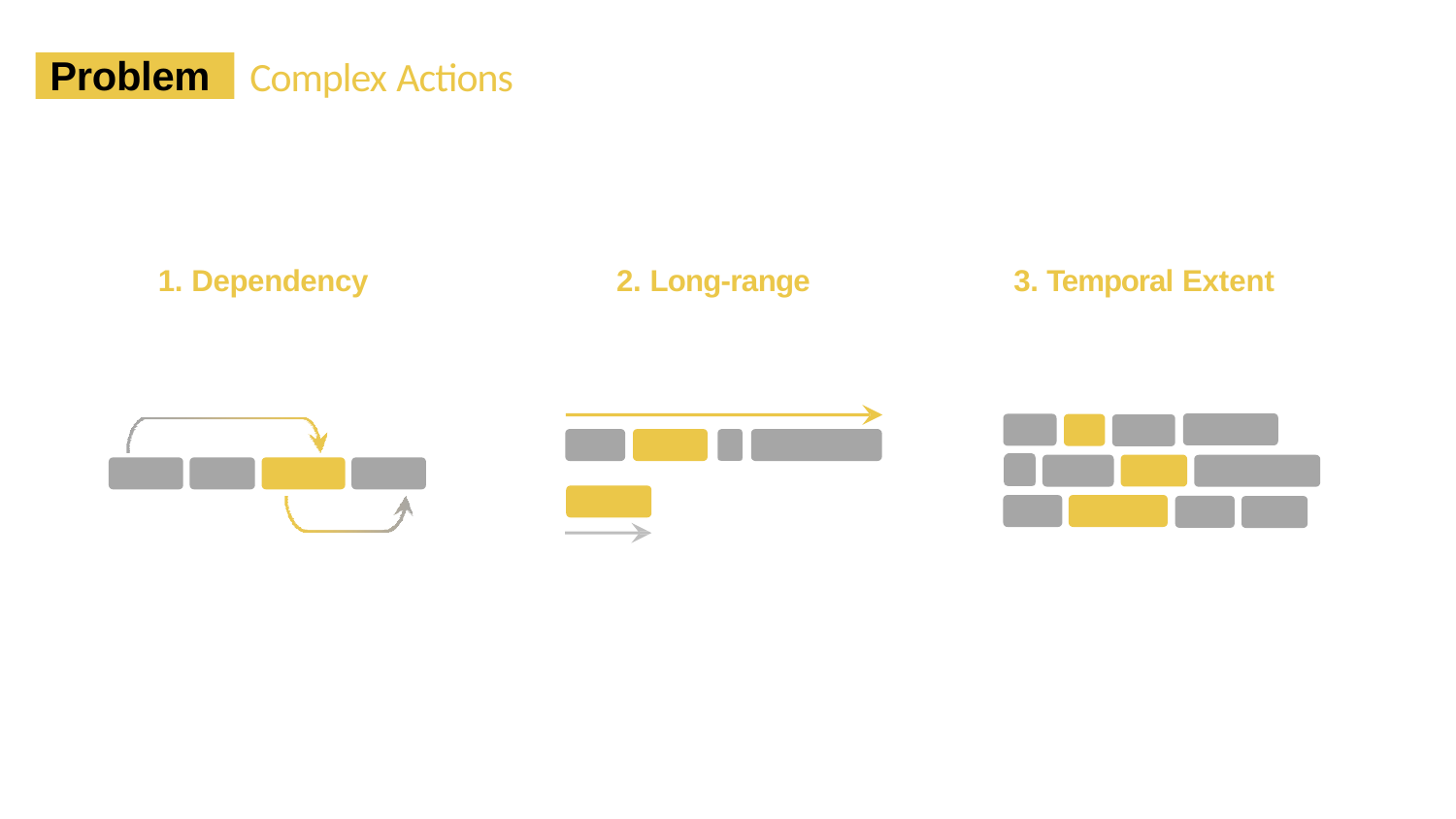

# Complex Actions
Problem
1. Dependency
2. Long-range
3. Temporal Extent